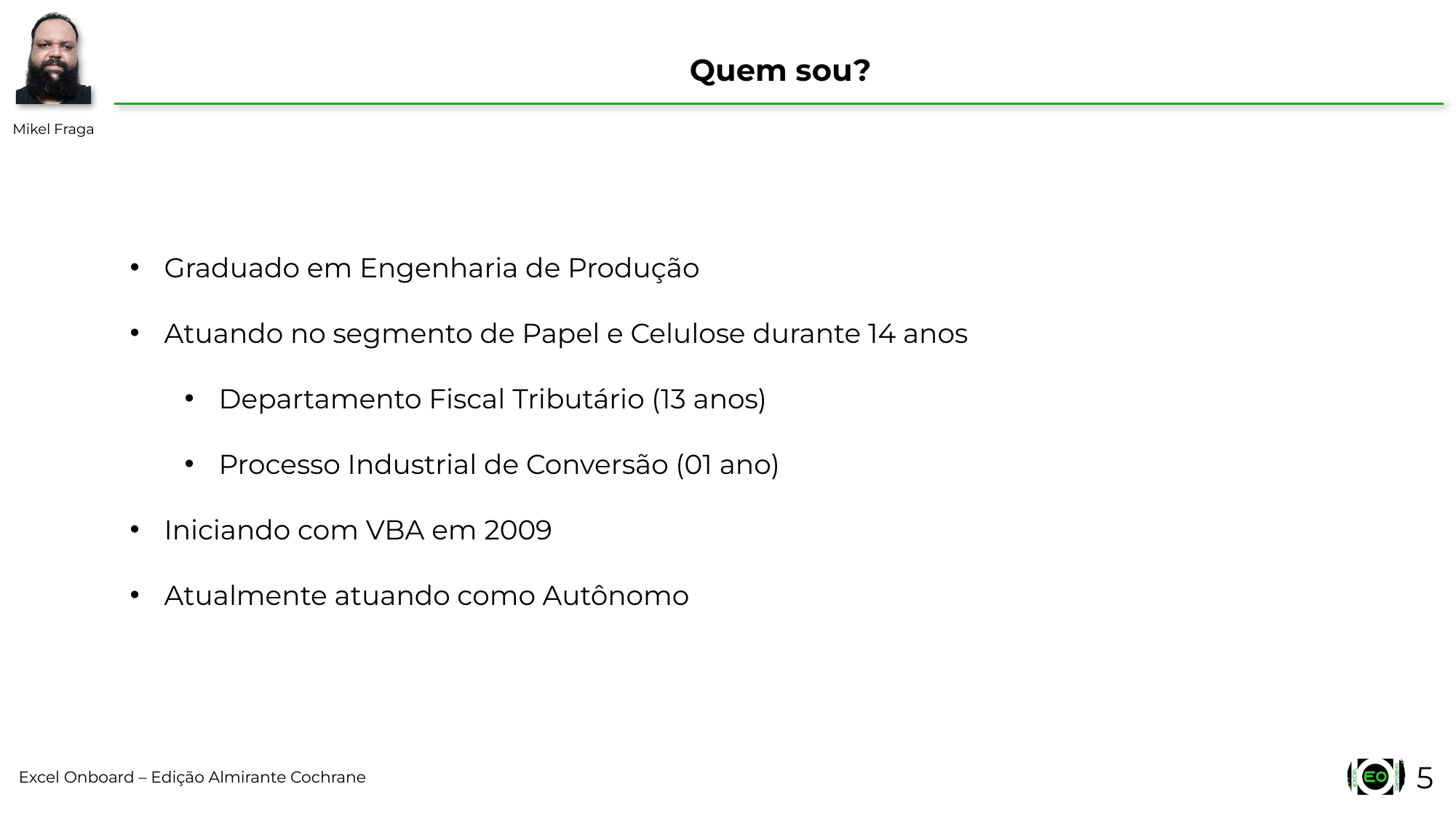

Quem sou?
Graduado em Engenharia de Produção
Atuando no segmento de Papel e Celulose durante 14 anos
Departamento Fiscal Tributário (13 anos)
Processo Industrial de Conversão (01 ano)
Iniciando com VBA em 2009
Atualmente atuando como Autônomo